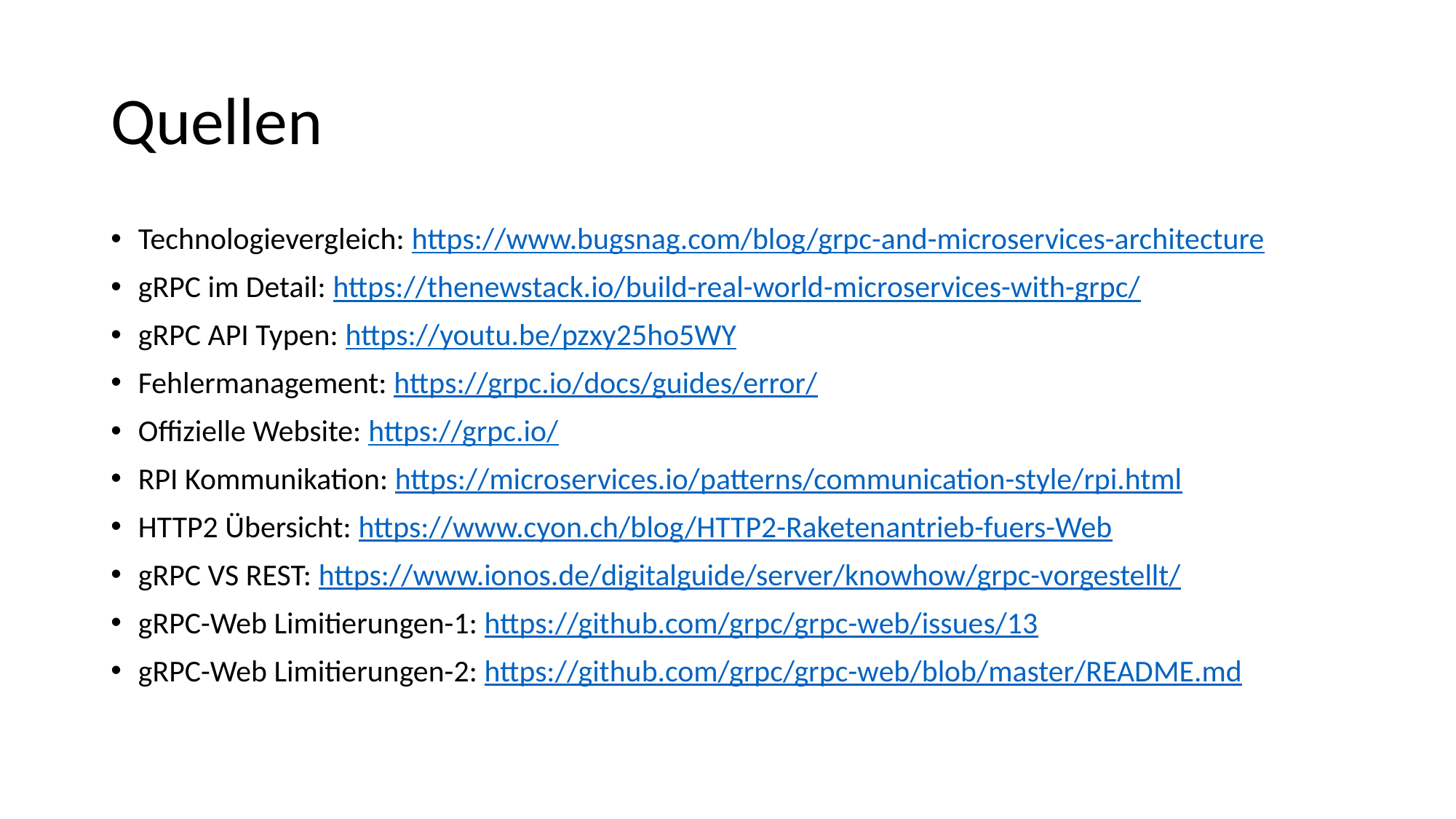

# Quellen
Technologievergleich: https://www.bugsnag.com/blog/grpc-and-microservices-architecture
gRPC im Detail: https://thenewstack.io/build-real-world-microservices-with-grpc/
gRPC API Typen: https://youtu.be/pzxy25ho5WY
Fehlermanagement: https://grpc.io/docs/guides/error/
Offizielle Website: https://grpc.io/
RPI Kommunikation: https://microservices.io/patterns/communication-style/rpi.html
HTTP2 Übersicht: https://www.cyon.ch/blog/HTTP2-Raketenantrieb-fuers-Web
gRPC VS REST: https://www.ionos.de/digitalguide/server/knowhow/grpc-vorgestellt/
gRPC-Web Limitierungen-1: https://github.com/grpc/grpc-web/issues/13
gRPC-Web Limitierungen-2: https://github.com/grpc/grpc-web/blob/master/README.md